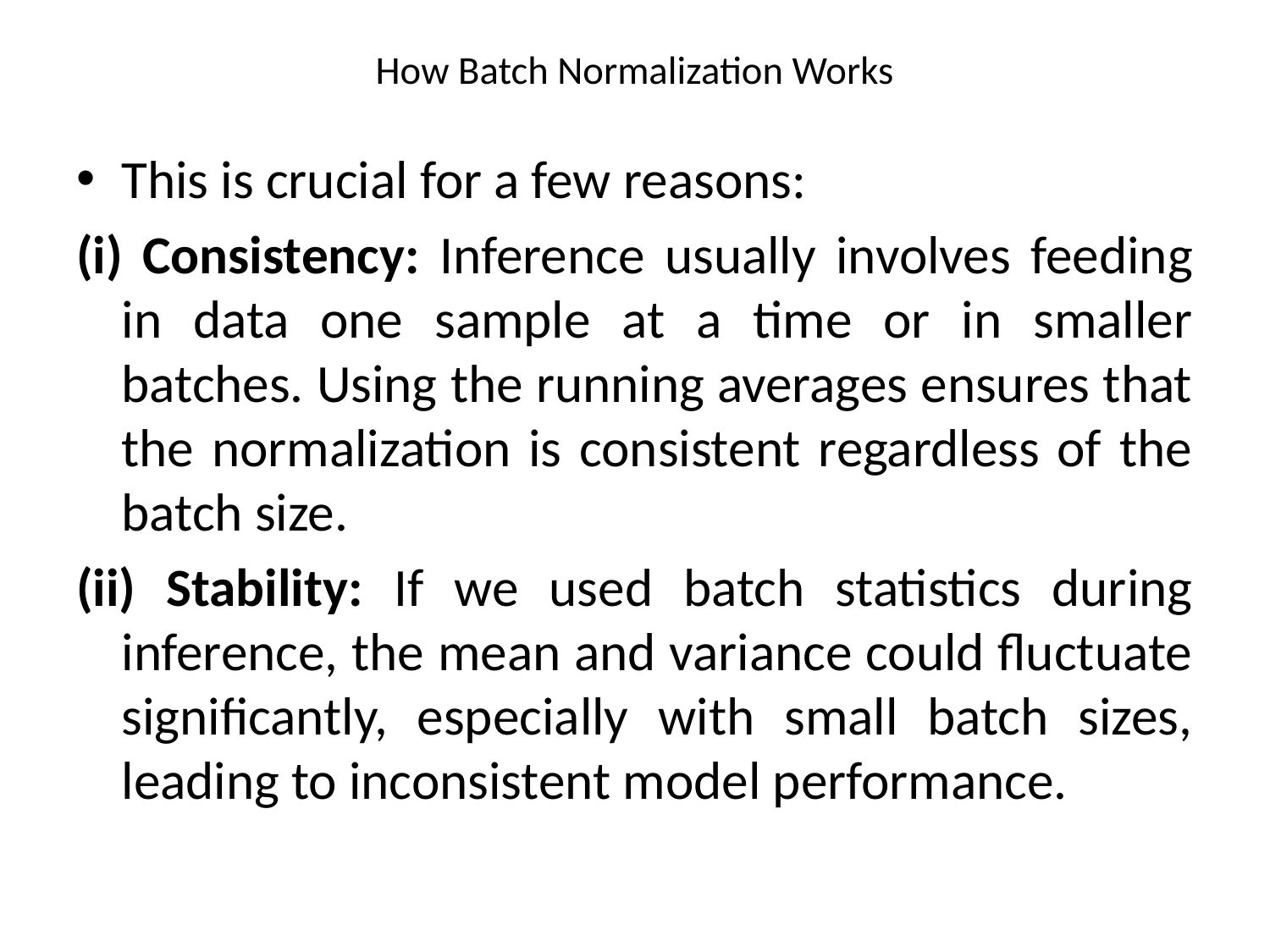

# How Batch Normalization Works
This is crucial for a few reasons:
(i) Consistency: Inference usually involves feeding in data one sample at a time or in smaller batches. Using the running averages ensures that the normalization is consistent regardless of the batch size.
(ii) Stability: If we used batch statistics during inference, the mean and variance could fluctuate significantly, especially with small batch sizes, leading to inconsistent model performance.